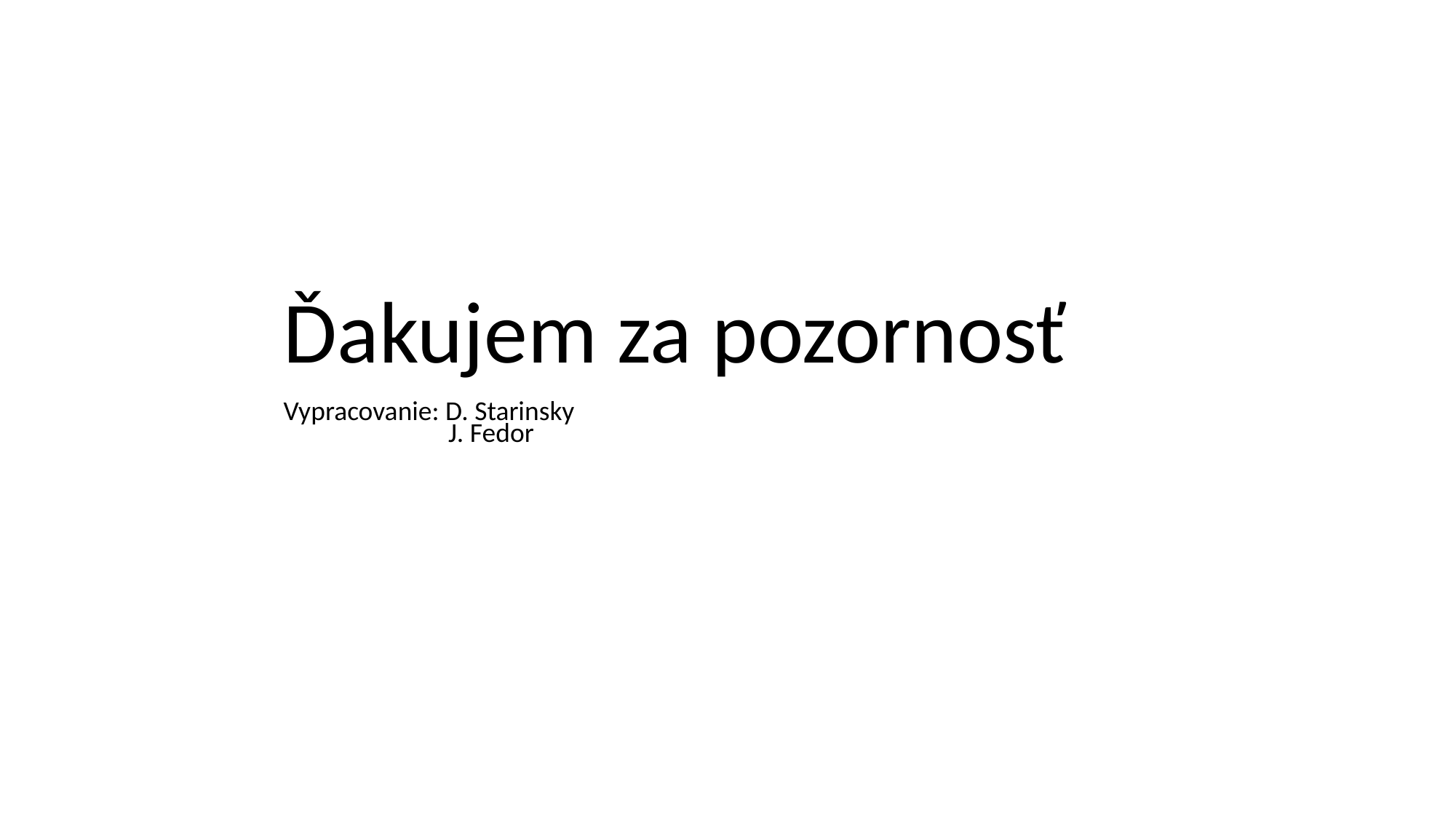

# Ďakujem za pozornosť
Vypracovanie: D. Starinsky
J. Fedor